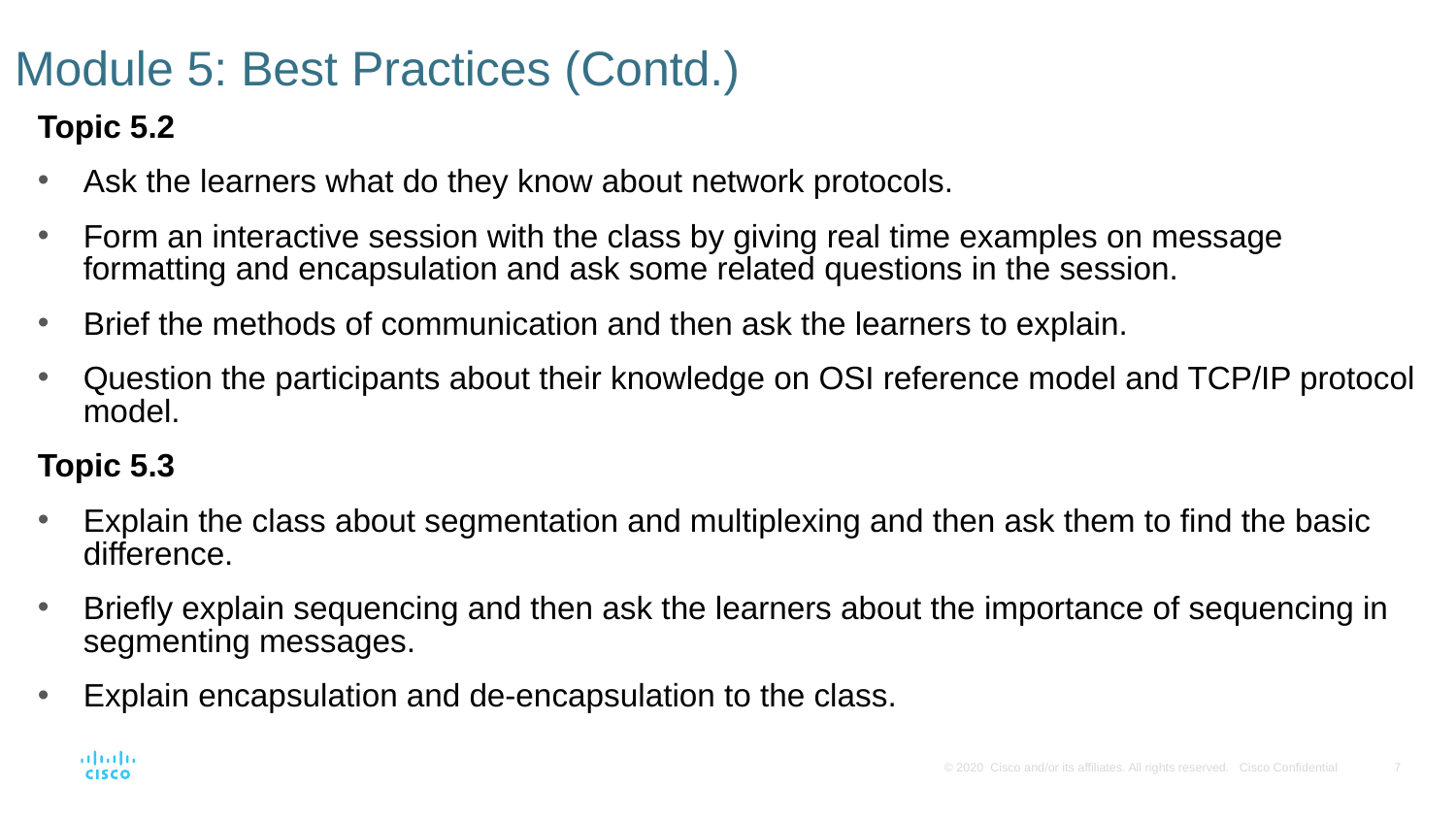

# Module 5: Best Practices (Contd.)
Topic 5.2
Ask the learners what do they know about network protocols.
Form an interactive session with the class by giving real time examples on message formatting and encapsulation and ask some related questions in the session.
Brief the methods of communication and then ask the learners to explain.
Question the participants about their knowledge on OSI reference model and TCP/IP protocol model.
Topic 5.3
Explain the class about segmentation and multiplexing and then ask them to find the basic difference.
Briefly explain sequencing and then ask the learners about the importance of sequencing in segmenting messages.
Explain encapsulation and de-encapsulation to the class.